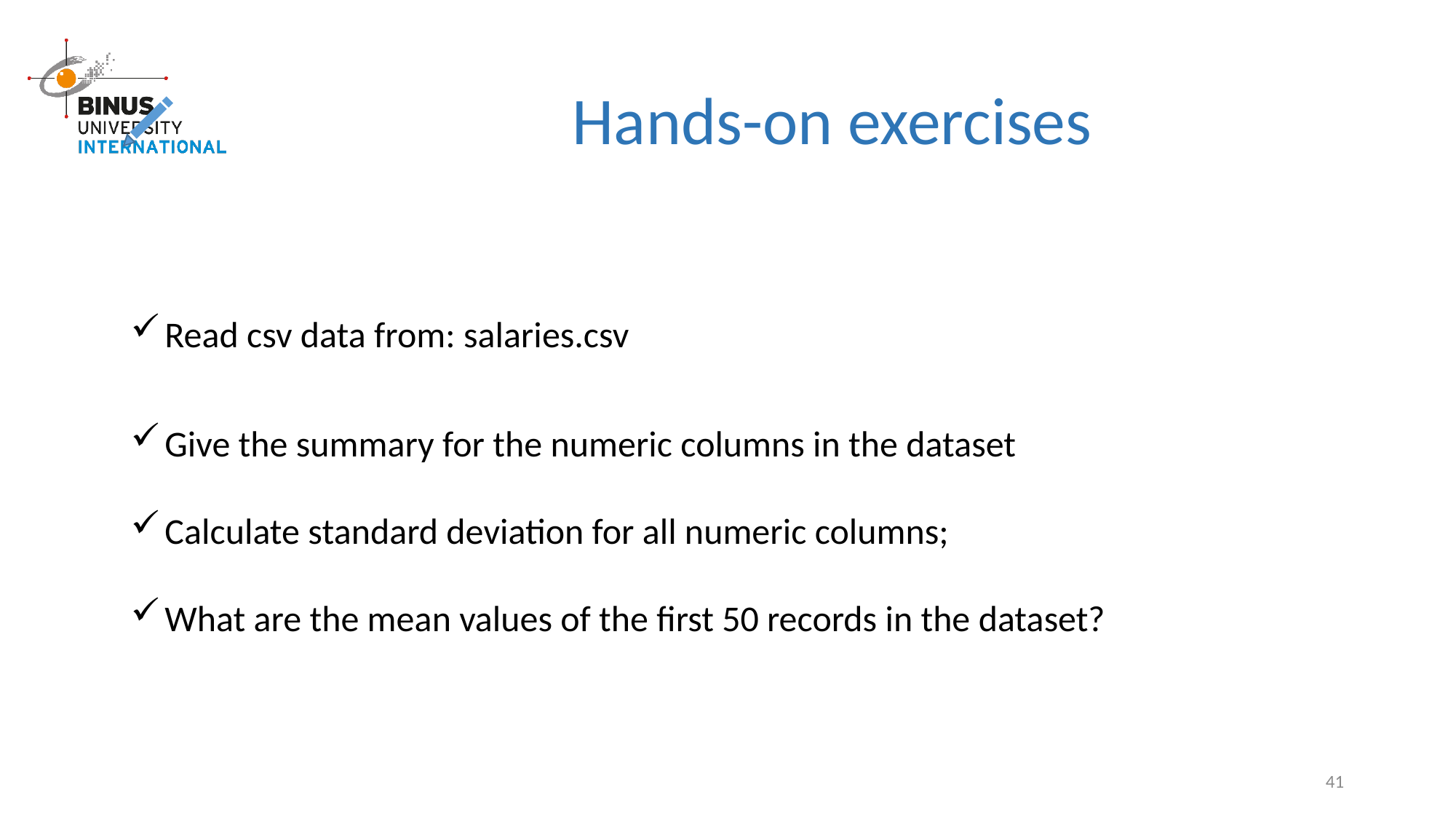

# Hands-on exercises

Read csv data from: salaries.csv
Give the summary for the numeric columns in the dataset
Calculate standard deviation for all numeric columns;
What are the mean values of the first 50 records in the dataset?
41